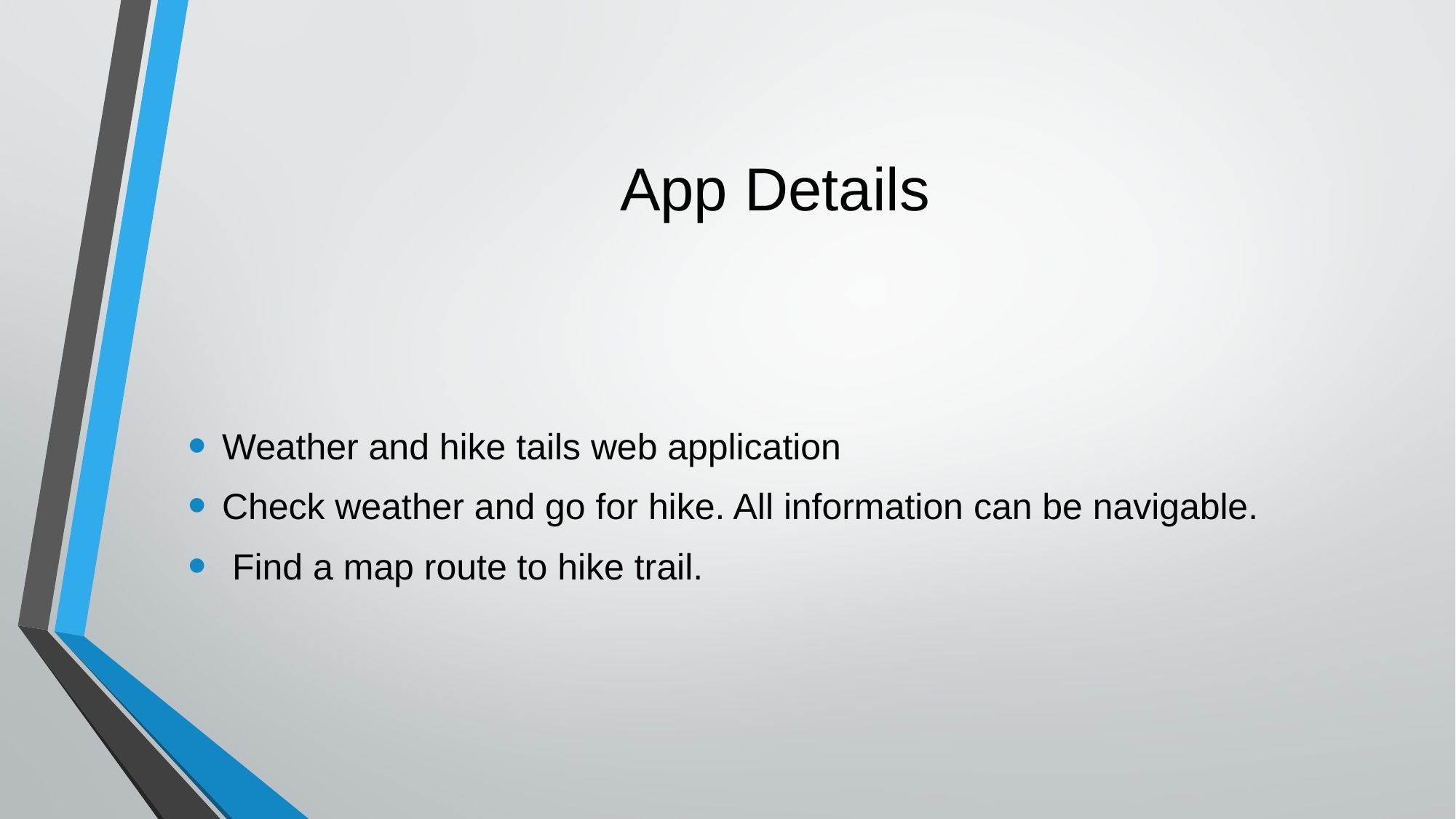

App Details
Weather and hike tails web application
Check weather and go for hike. All information can be navigable.
 Find a map route to hike trail.